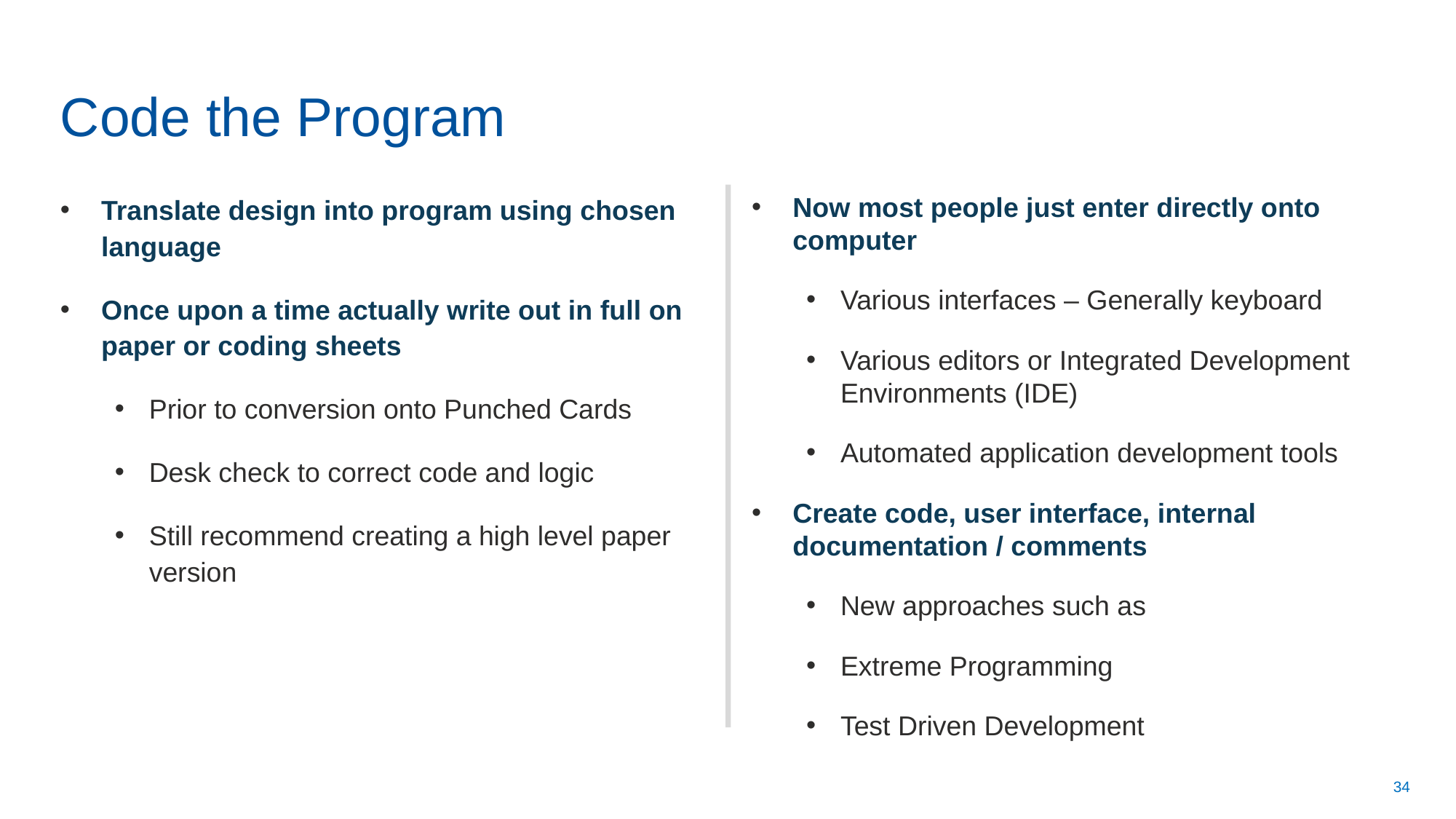

# Code the Program
Translate design into program using chosen language
Once upon a time actually write out in full on paper or coding sheets
Prior to conversion onto Punched Cards
Desk check to correct code and logic
Still recommend creating a high level paper version
Now most people just enter directly onto computer
Various interfaces – Generally keyboard
Various editors or Integrated Development Environments (IDE)
Automated application development tools
Create code, user interface, internal documentation / comments
New approaches such as
Extreme Programming
Test Driven Development